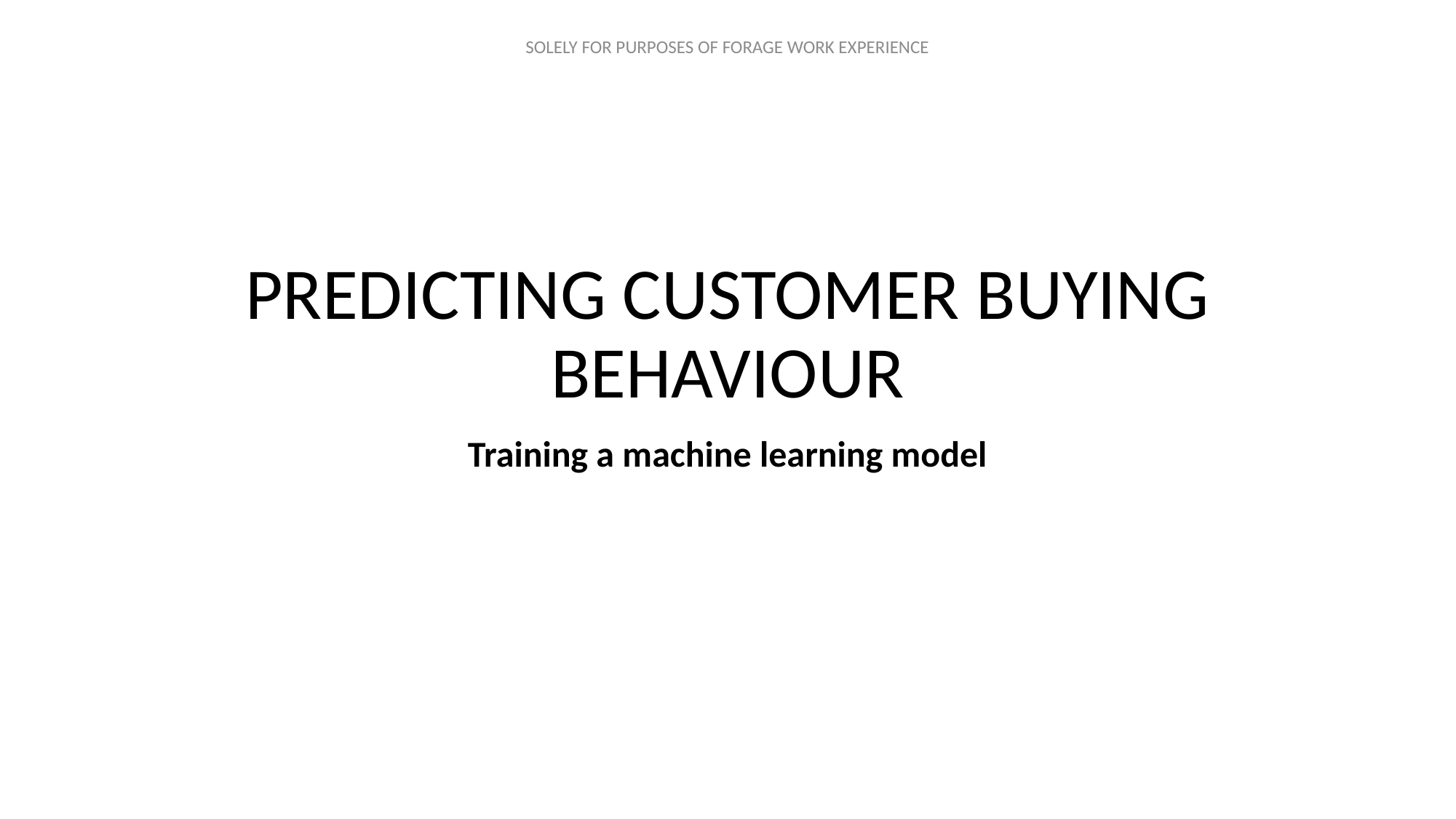

# PREDICTING CUSTOMER BUYING BEHAVIOUR
Training a machine learning model